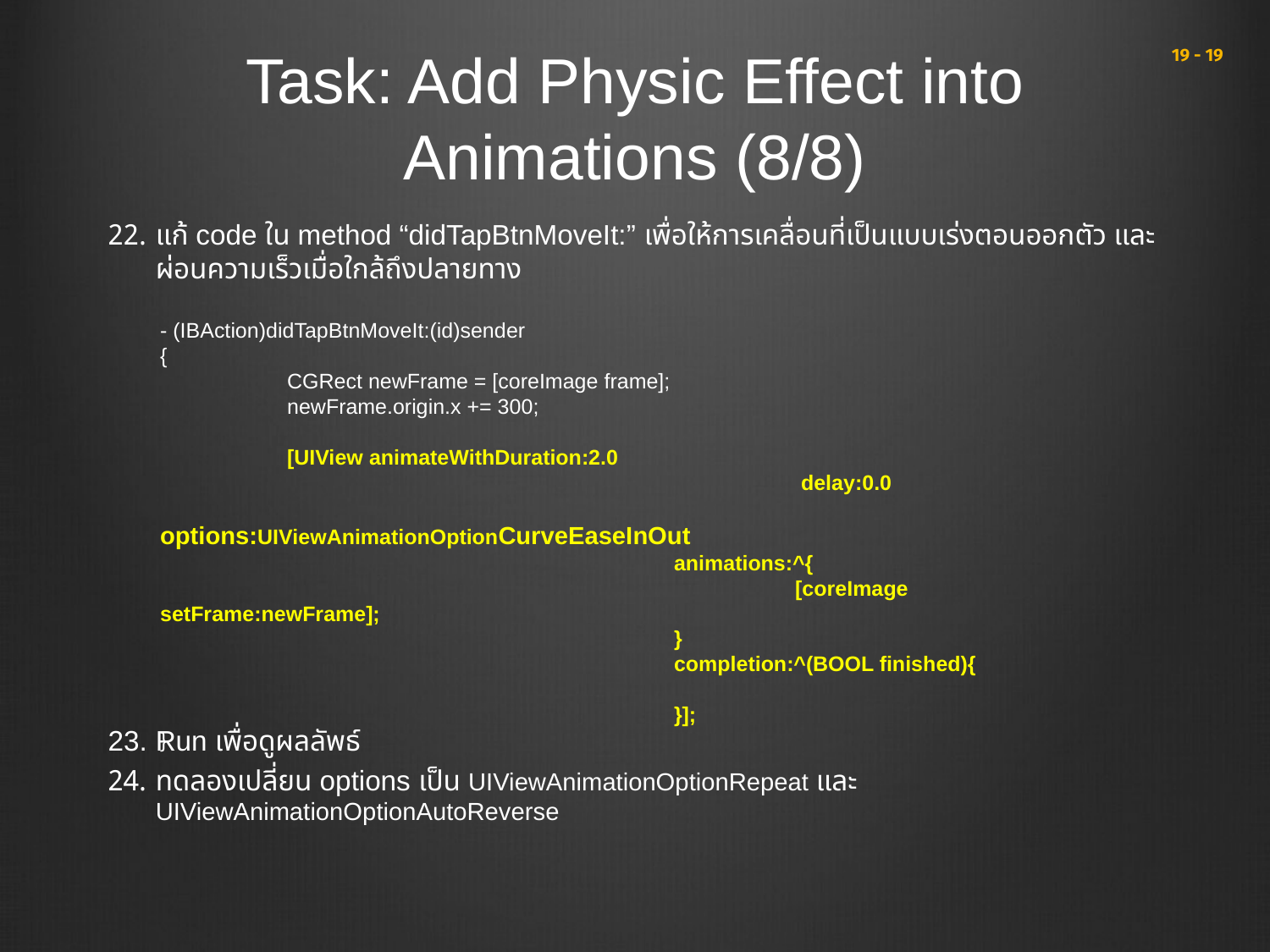

# Task: Add Physic Effect into Animations (8/8)
 19 - 19
แก้ code ใน method “didTapBtnMoveIt:” เพื่อให้การเคลื่อนที่เป็นแบบเร่งตอนออกตัว และผ่อนความเร็วเมื่อใกล้ถึงปลายทาง

Run เพื่อดูผลลัพธ์
ทดลองเปลี่ยน options เป็น UIViewAnimationOptionRepeat และ UIViewAnimationOptionAutoReverse

- (IBAction)didTapBtnMoveIt:(id)sender
{
	CGRect newFrame = [coreImage frame];
	newFrame.origin.x += 300;

	[UIView animateWithDuration:2.0
					 delay:0.0
				   options:UIViewAnimationOptionCurveEaseInOut
			  	 animations:^{
					[coreImage setFrame:newFrame];
		 		 }
				 completion:^(BOOL finished){

				 }];
}